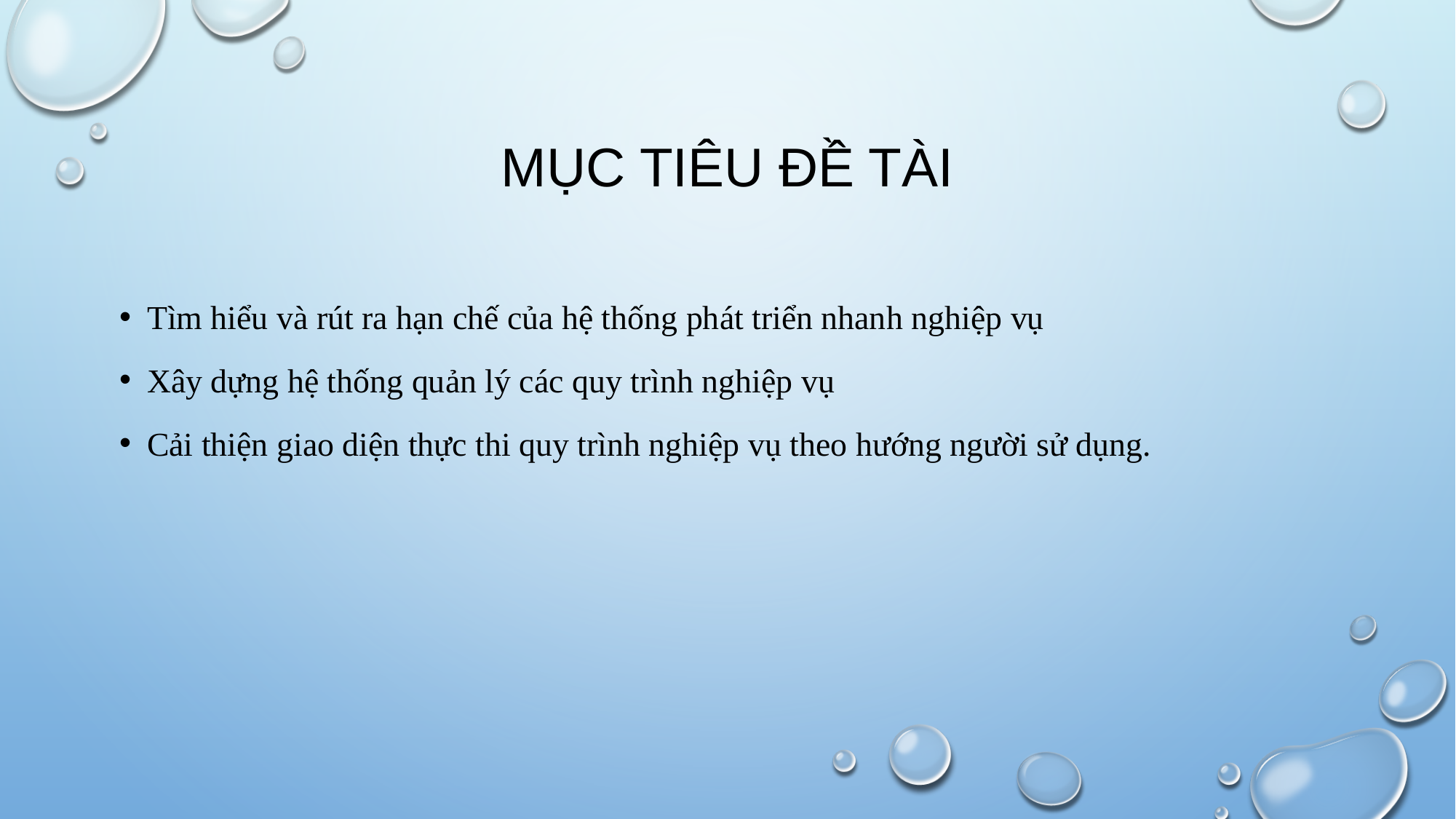

# Mục tiêu đề tài
Tìm hiểu và rút ra hạn chế của hệ thống phát triển nhanh nghiệp vụ
Xây dựng hệ thống quản lý các quy trình nghiệp vụ
Cải thiện giao diện thực thi quy trình nghiệp vụ theo hướng người sử dụng.